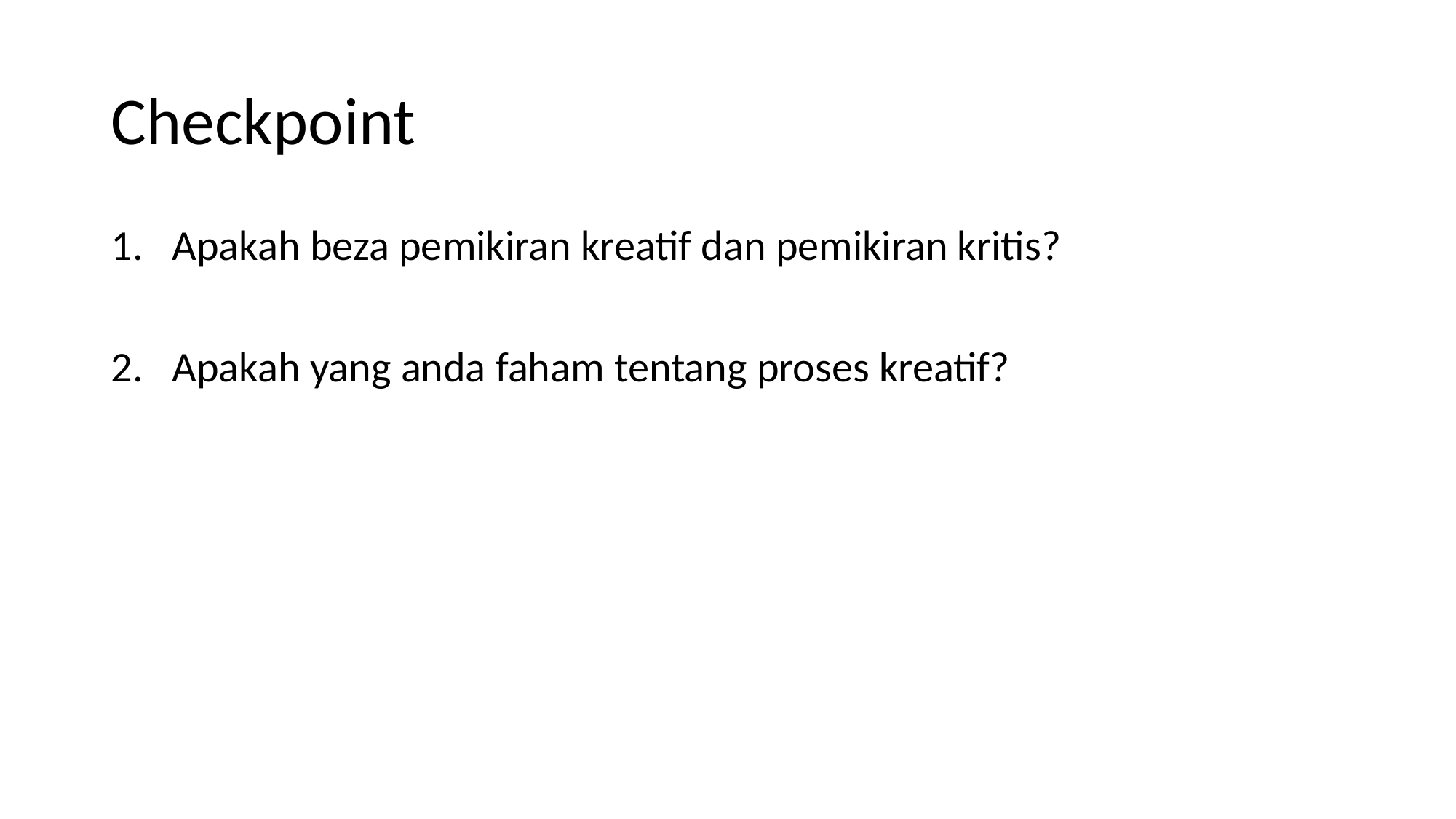

# Checkpoint
Apakah beza pemikiran kreatif dan pemikiran kritis?

Apakah yang anda faham tentang proses kreatif?